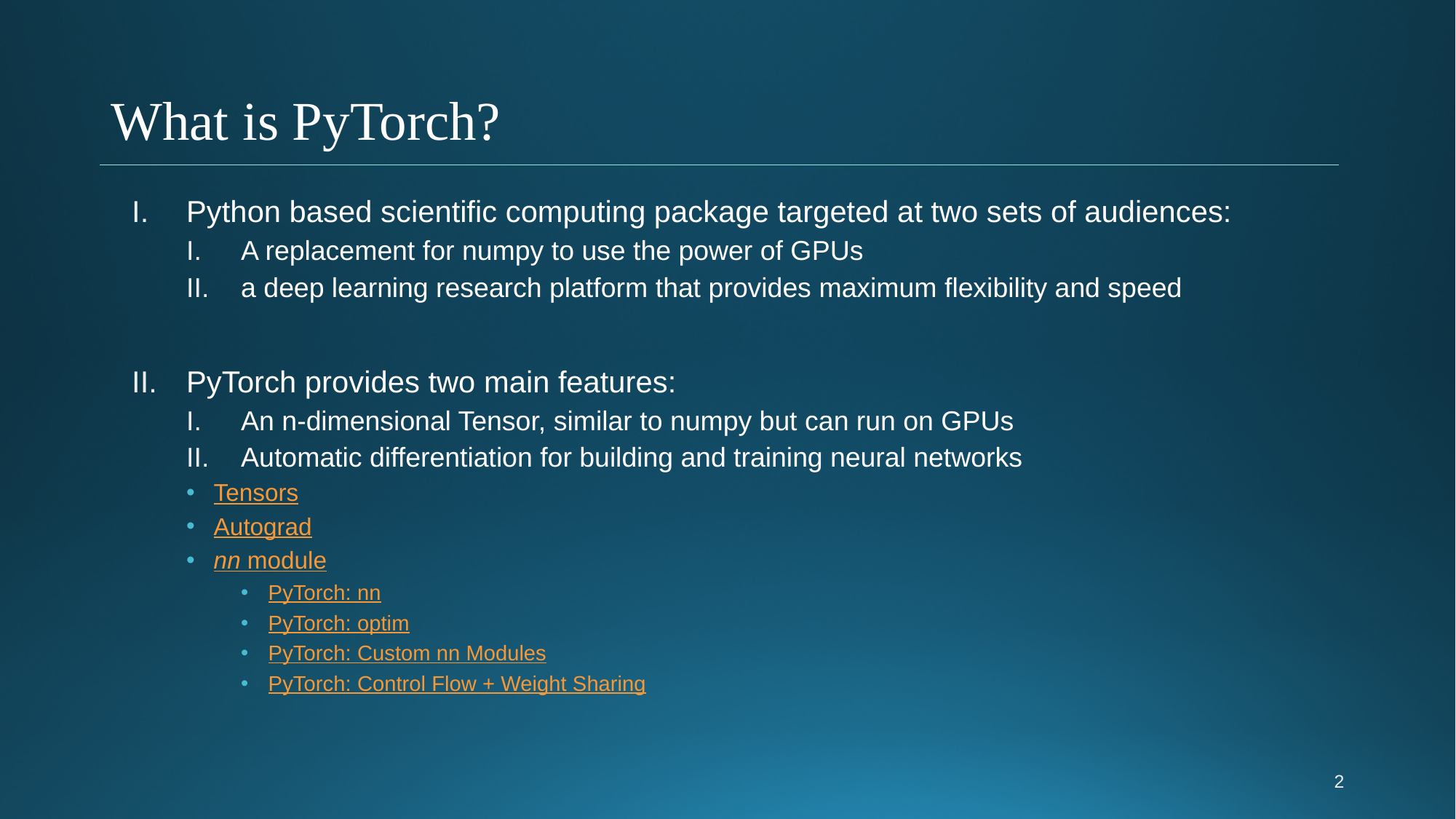

# What is PyTorch?
Python based scientific computing package targeted at two sets of audiences:
A replacement for numpy to use the power of GPUs
a deep learning research platform that provides maximum flexibility and speed

PyTorch provides two main features:
An n-dimensional Tensor, similar to numpy but can run on GPUs
Automatic differentiation for building and training neural networks
Tensors
Autograd
nn module
PyTorch: nn
PyTorch: optim
PyTorch: Custom nn Modules
PyTorch: Control Flow + Weight Sharing

2